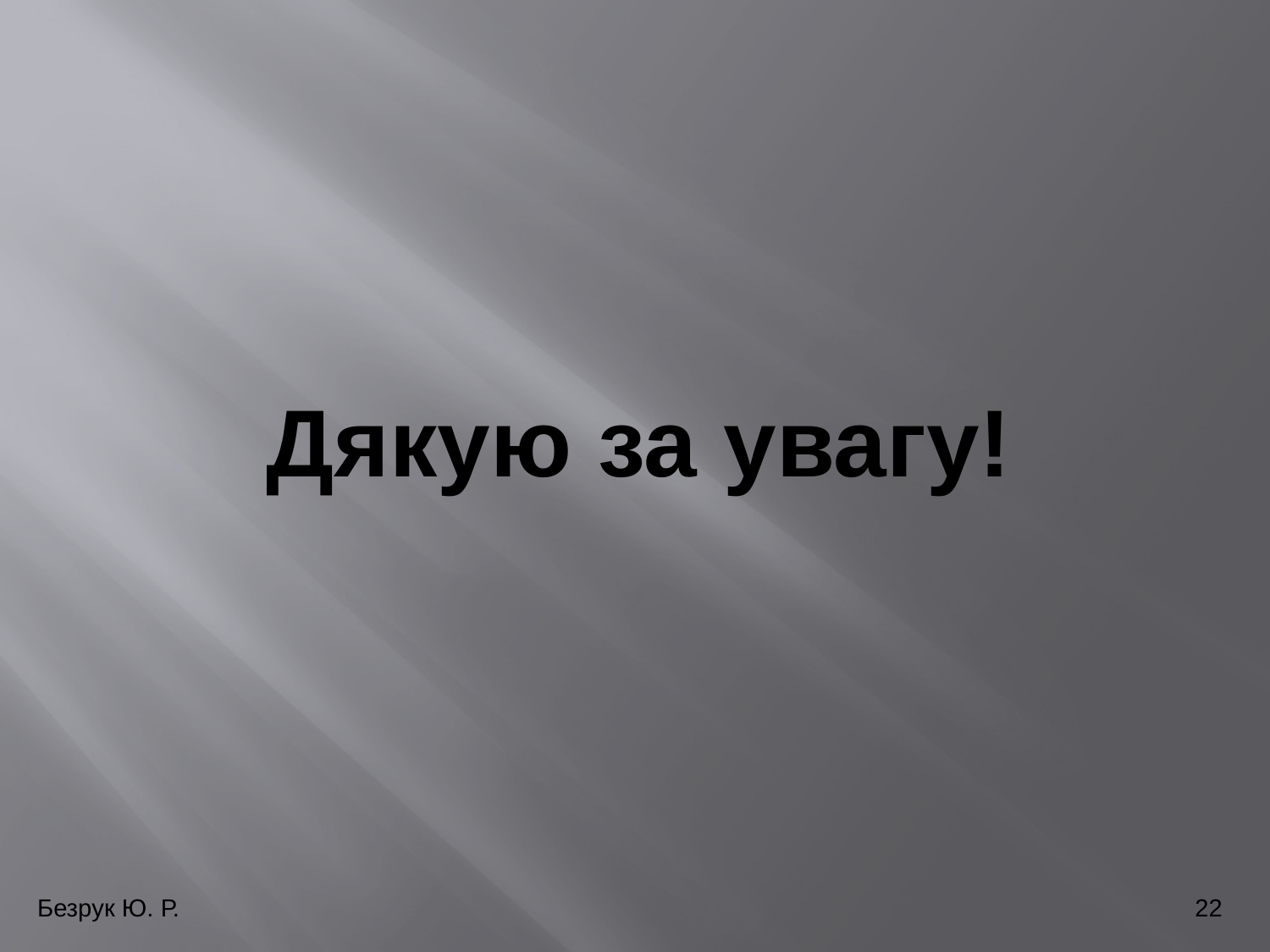

# Дякую за увагу!
Безрук Ю. Р.
22